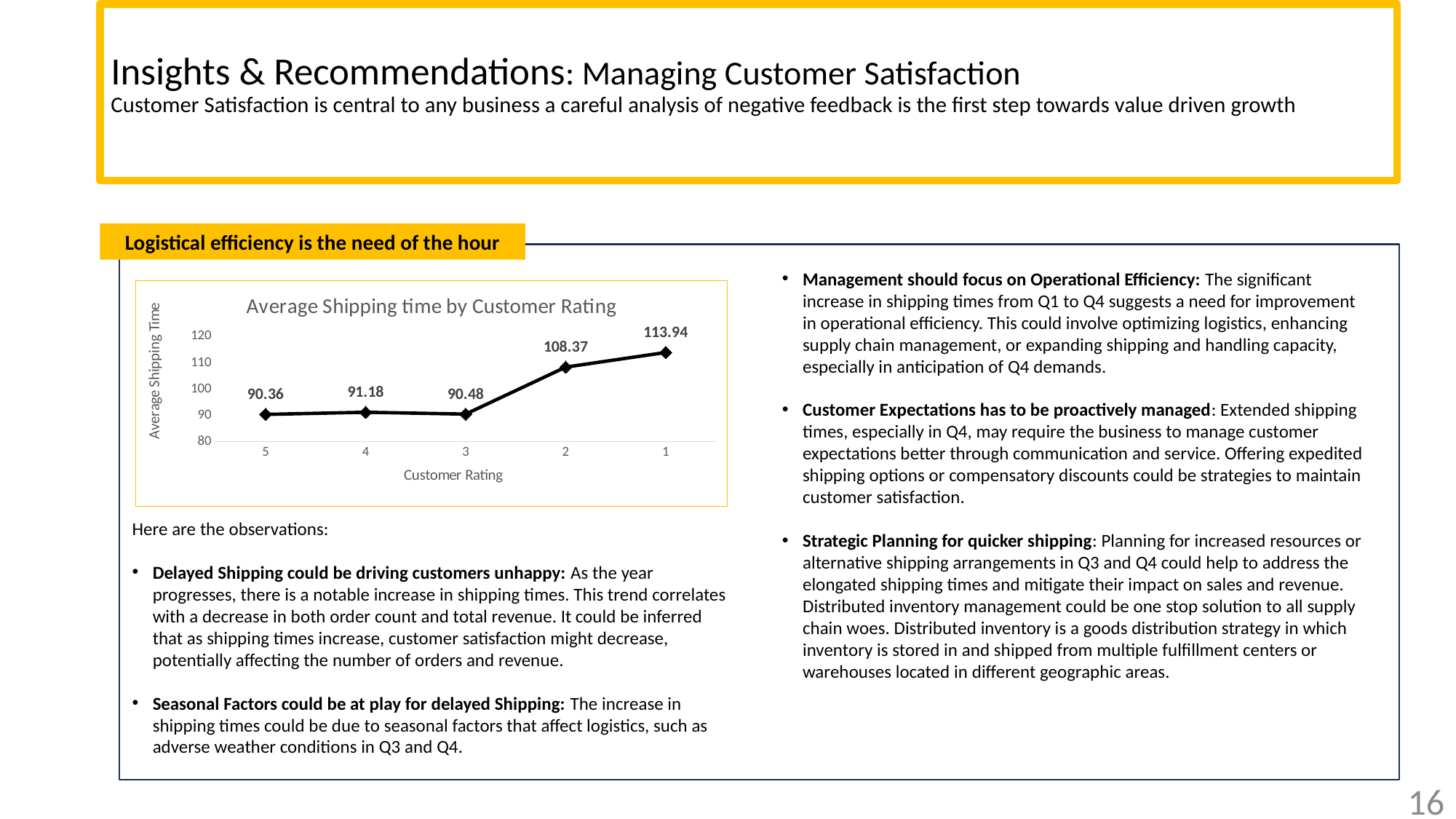

# Insights & Recommendations: Managing Customer Satisfaction Customer Satisfaction is central to any business a careful analysis of negative feedback is the first step towards value driven growth
Logistical efficiency is the need of the hour

Management should focus on Operational Efficiency: The significant increase in shipping times from Q1 to Q4 suggests a need for improvement in operational efficiency. This could involve optimizing logistics, enhancing supply chain management, or expanding shipping and handling capacity, especially in anticipation of Q4 demands.

Customer Expectations has to be proactively managed: Extended shipping times, especially in Q4, may require the business to manage customer expectations better through communication and service. Offering expedited shipping options or compensatory discounts could be strategies to maintain customer satisfaction.

Strategic Planning for quicker shipping: Planning for increased resources or alternative shipping arrangements in Q3 and Q4 could help to address the elongated shipping times and mitigate their impact on sales and revenue. Distributed inventory management could be one stop solution to all supply chain woes. Distributed inventory is a goods distribution strategy in which inventory is stored in and shipped from multiple fulfillment centers or warehouses located in different geographic areas.

### Chart: Average Shipping time by Customer Rating

| Category | average_shipping_time |
|---|---|
| 5 | 90.3628 |
| 4 | 91.1767 |
| 3 | 90.4752 |
| 2 | 108.3681 |
| 1 | 113.9429 |
Here are the observations:

Delayed Shipping could be driving customers unhappy: As the year progresses, there is a notable increase in shipping times. This trend correlates with a decrease in both order count and total revenue. It could be inferred that as shipping times increase, customer satisfaction might decrease, potentially affecting the number of orders and revenue.

Seasonal Factors could be at play for delayed Shipping: The increase in shipping times could be due to seasonal factors that affect logistics, such as adverse weather conditions in Q3 and Q4.
16